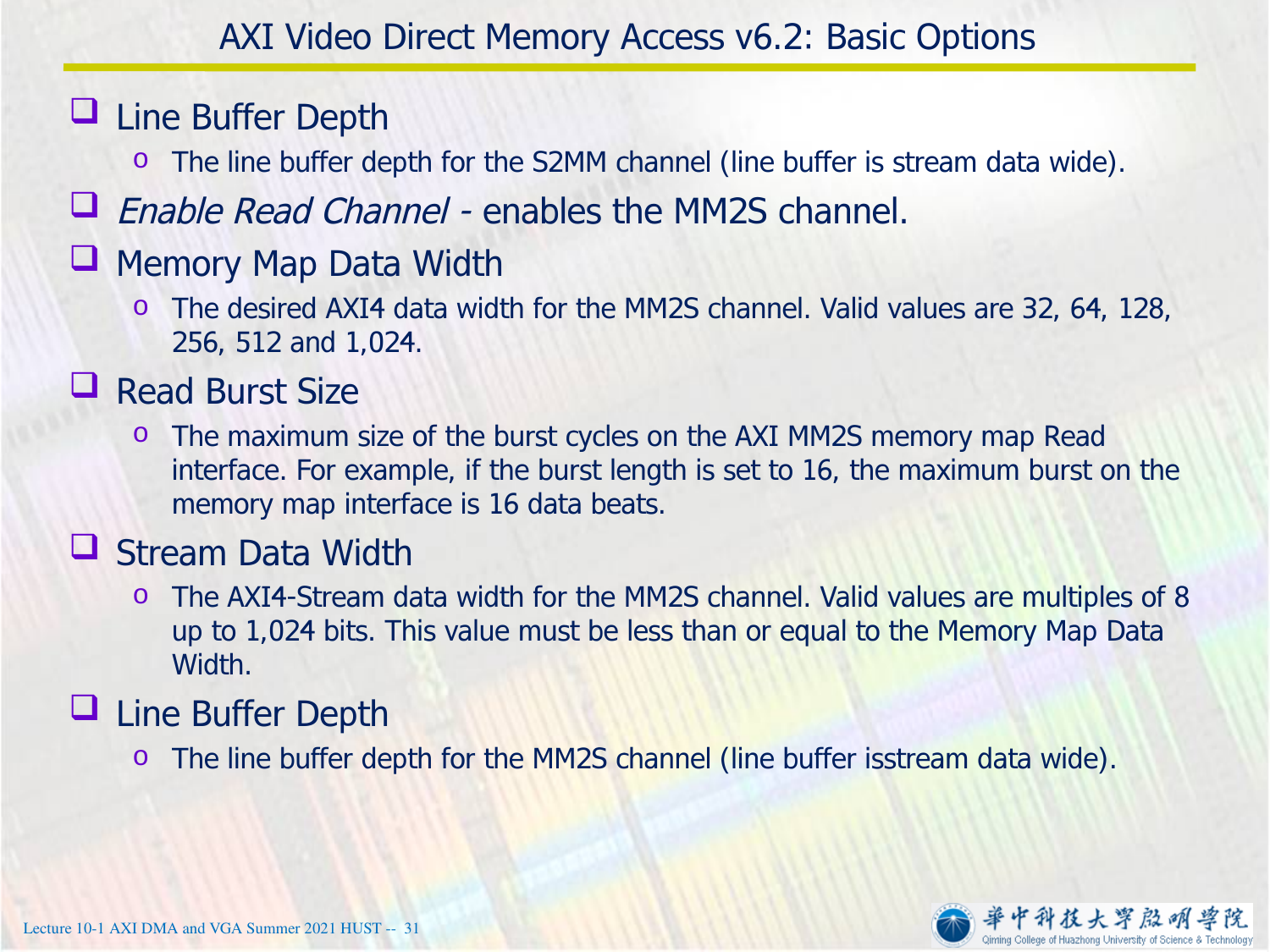

# AXI Video Direct Memory Access v6.2: Basic Options
Line Buffer Depth
The line buffer depth for the S2MM channel (line buffer is stream data wide).
Enable Read Channel - enables the MM2S channel.
Memory Map Data Width
The desired AXI4 data width for the MM2S channel. Valid values are 32, 64, 128, 256, 512 and 1,024.
Read Burst Size
The maximum size of the burst cycles on the AXI MM2S memory map Read interface. For example, if the burst length is set to 16, the maximum burst on the memory map interface is 16 data beats.
Stream Data Width
The AXI4-Stream data width for the MM2S channel. Valid values are multiples of 8 up to 1,024 bits. This value must be less than or equal to the Memory Map Data Width.
Line Buffer Depth
The line buffer depth for the MM2S channel (line buffer isstream data wide).